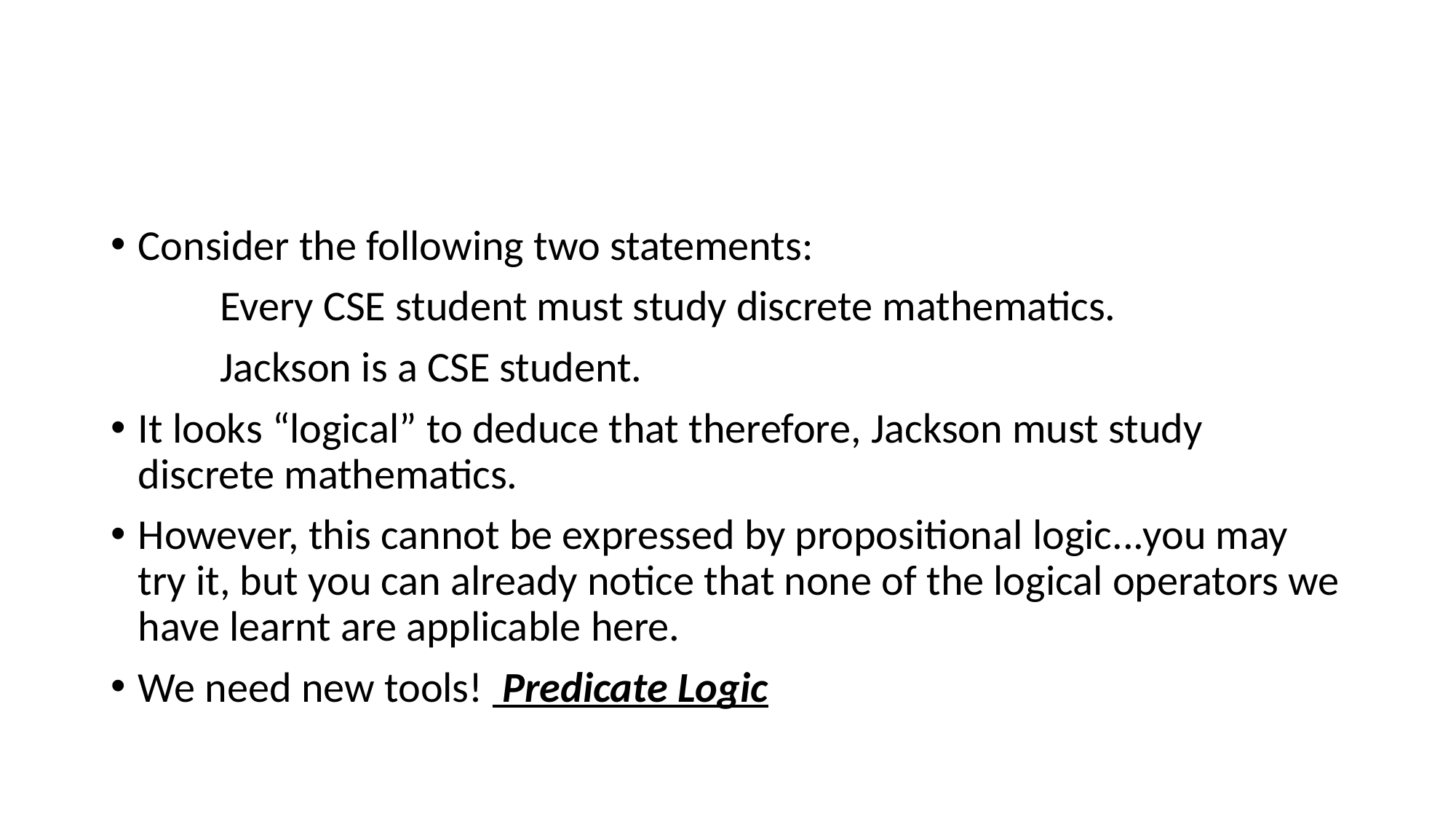

#
Consider the following two statements:
	Every CSE student must study discrete mathematics.
	Jackson is a CSE student.
It looks “logical” to deduce that therefore, Jackson must study discrete mathematics.
However, this cannot be expressed by propositional logic...you may try it, but you can already notice that none of the logical operators we have learnt are applicable here.
We need new tools!  Predicate Logic